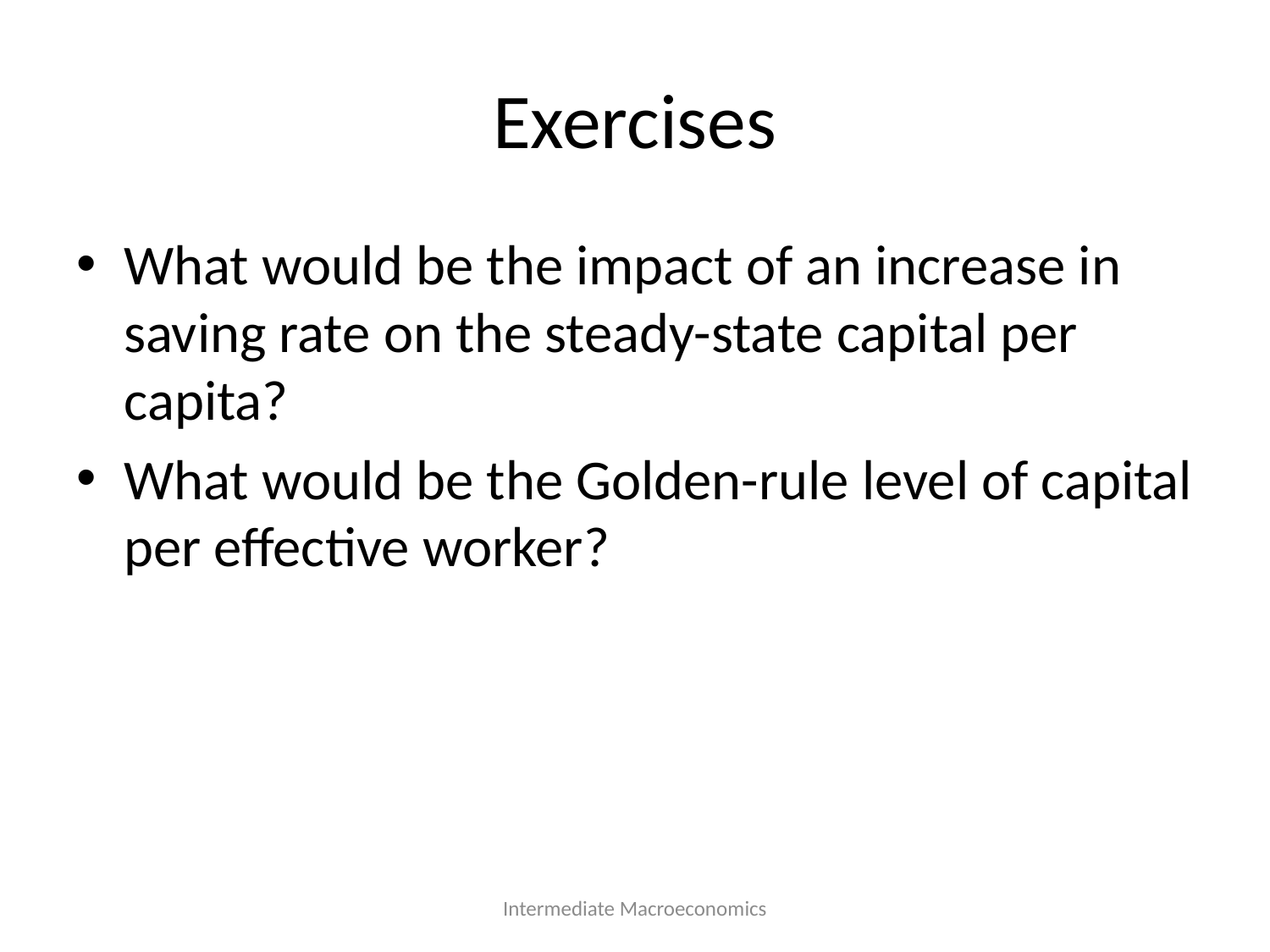

# Exercises
What would be the impact of an increase in saving rate on the steady-state capital per capita?
What would be the Golden-rule level of capital per effective worker?
Intermediate Macroeconomics